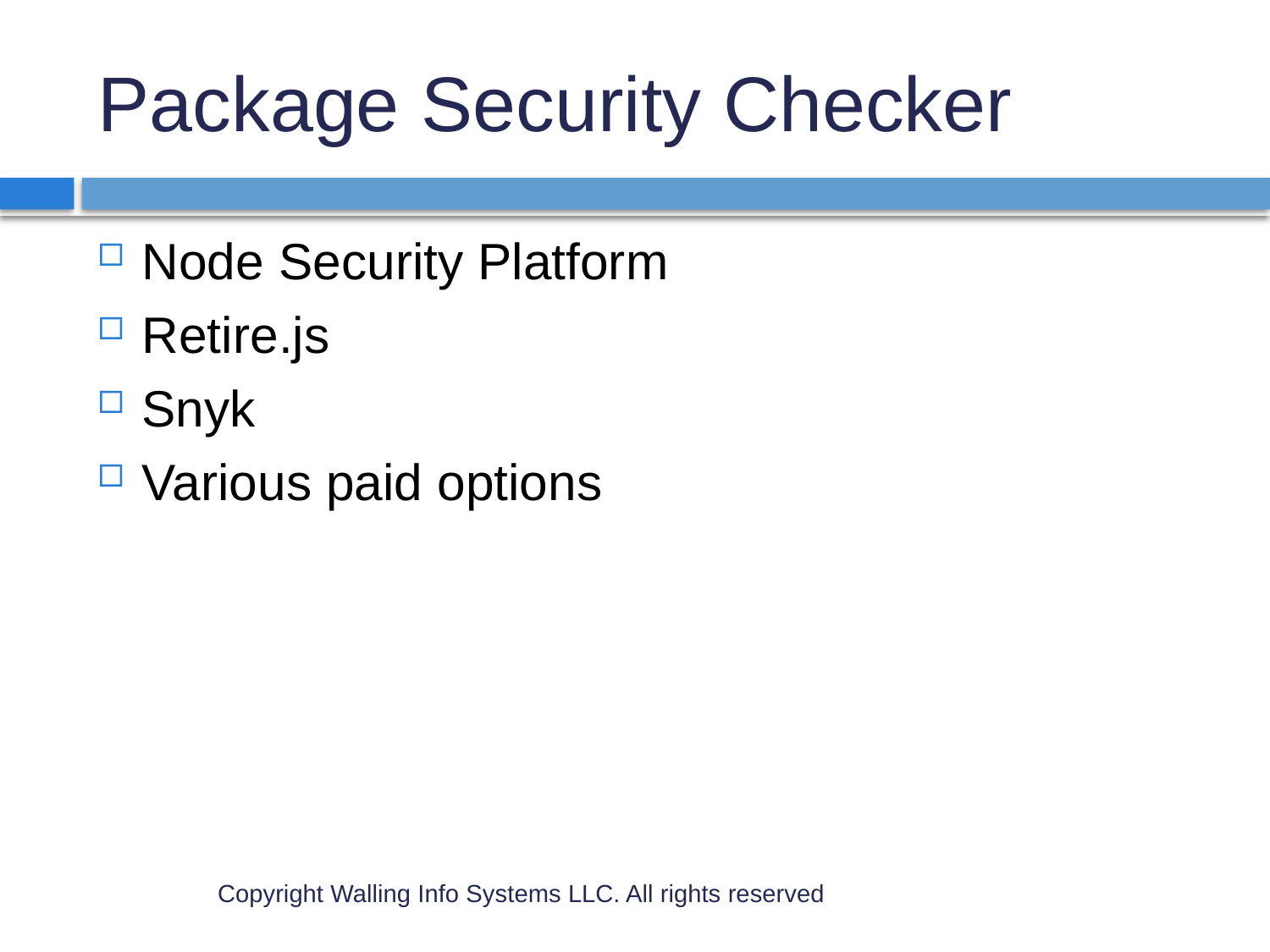

# Package Security Checker
Node Security Platform
Retire.js
Snyk
Various paid options

Copyright Walling Info Systems LLC. All rights reserved